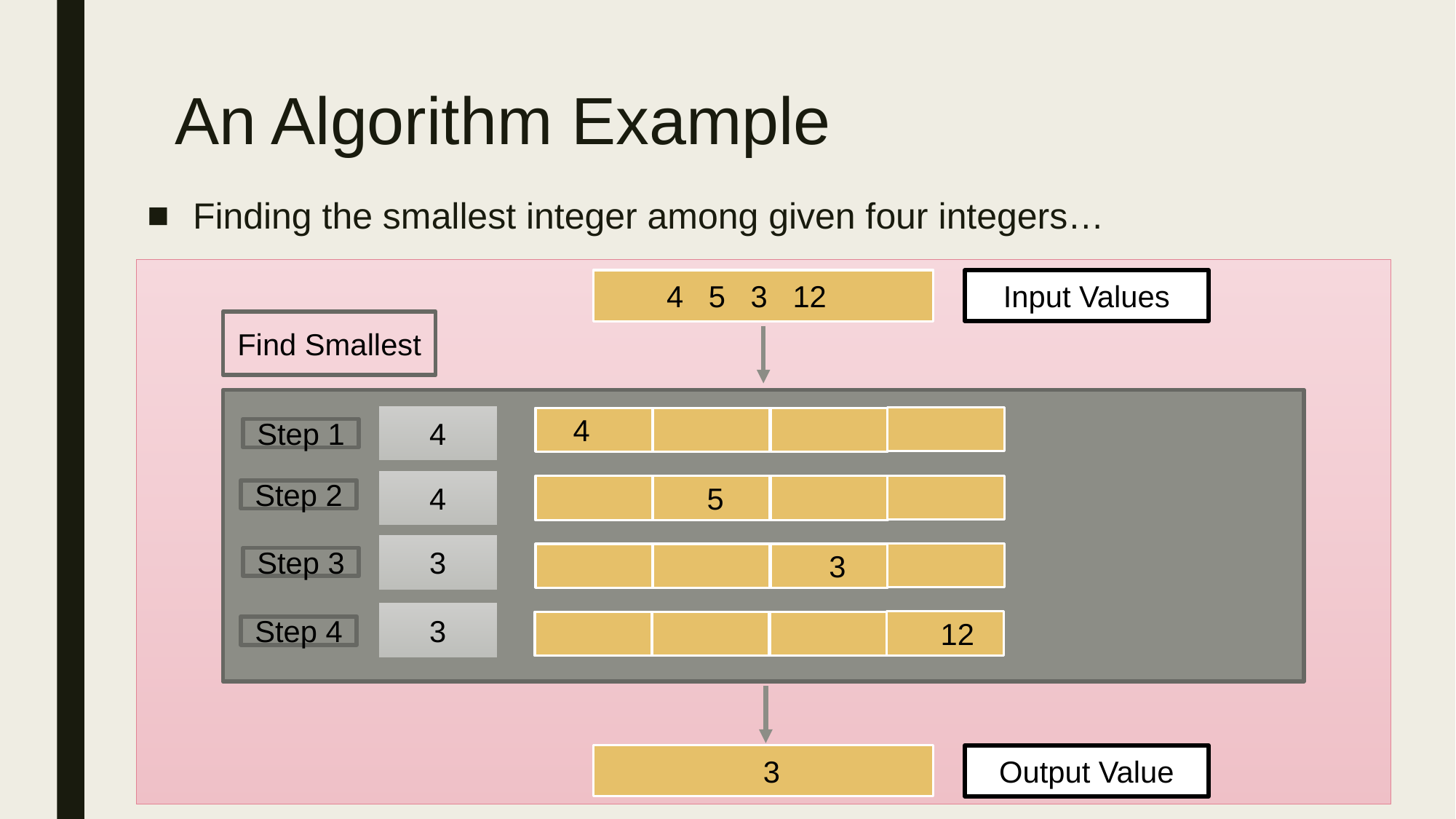

# An Algorithm Example
Finding the smallest integer among given four integers…

4   5   3   12
Input Values
Find Smallest

4

4

Step 1
4

 5

Step 2
3

  3
Step 3
3
   12

Step 4
  3
Output Value